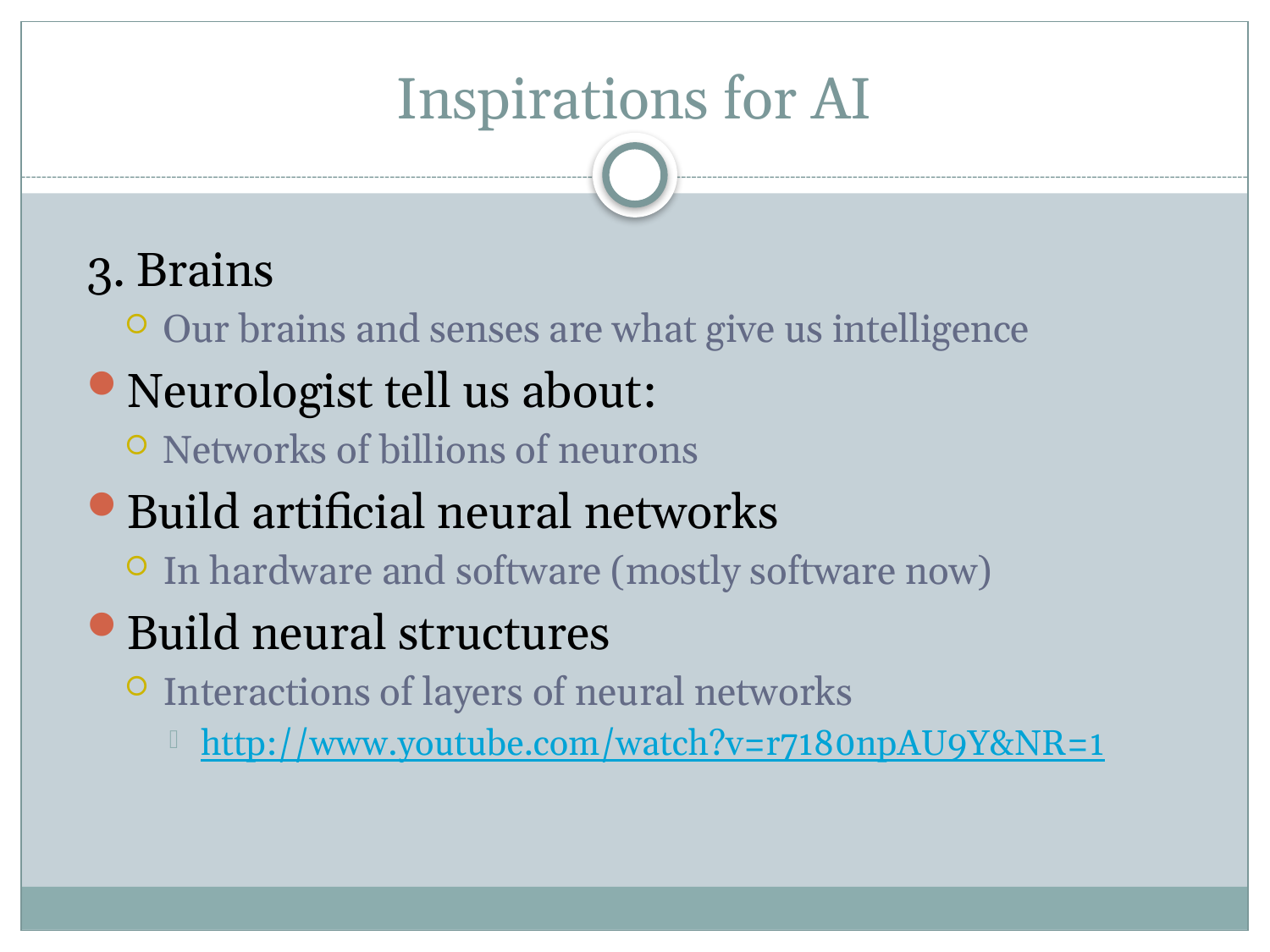

# Inspirations for AI
3. Brains
Our brains and senses are what give us intelligence
Neurologist tell us about:
Networks of billions of neurons
Build artificial neural networks
In hardware and software (mostly software now)
Build neural structures
Interactions of layers of neural networks
http://www.youtube.com/watch?v=r7180npAU9Y&NR=1